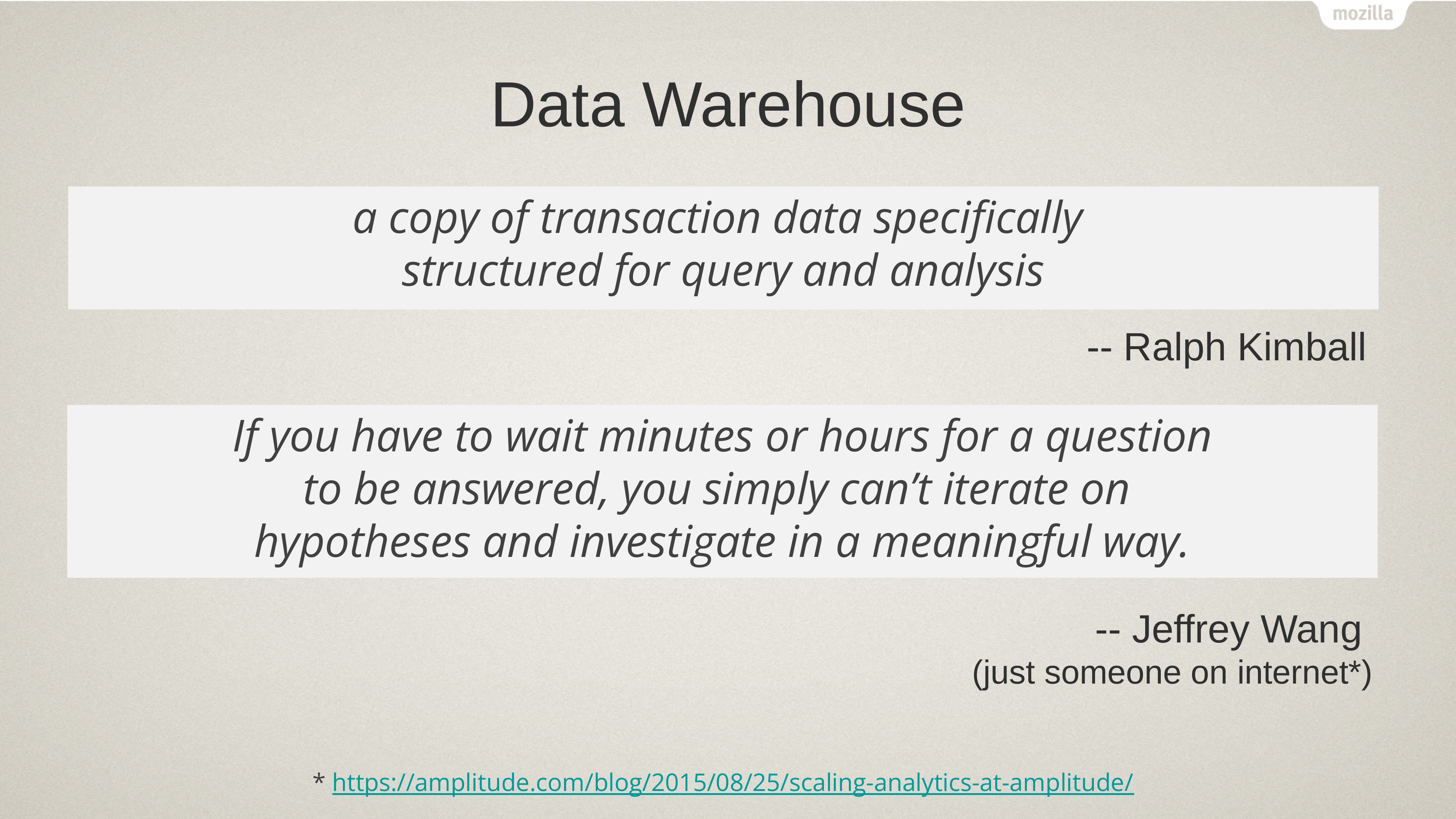

# Data Warehouse
a copy of transaction data specifically
structured for query and analysis
-- Ralph Kimball
If you have to wait minutes or hours for a question
to be answered, you simply can’t iterate on
hypotheses and investigate in a meaningful way.

-- Jeffrey Wang
(just someone on internet*)
* https://amplitude.com/blog/2015/08/25/scaling-analytics-at-amplitude/